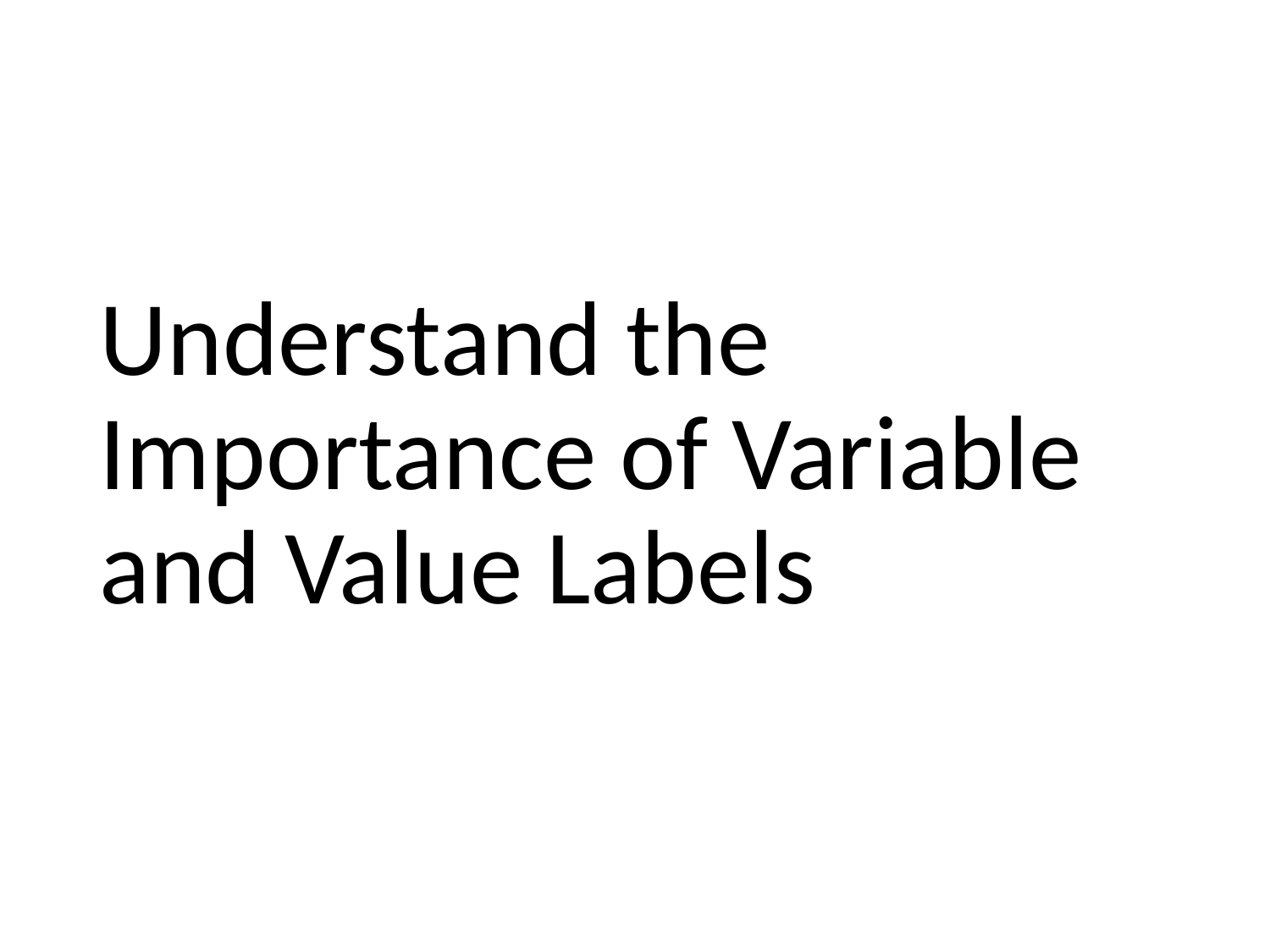

# Understand the Importance of Variable and Value Labels